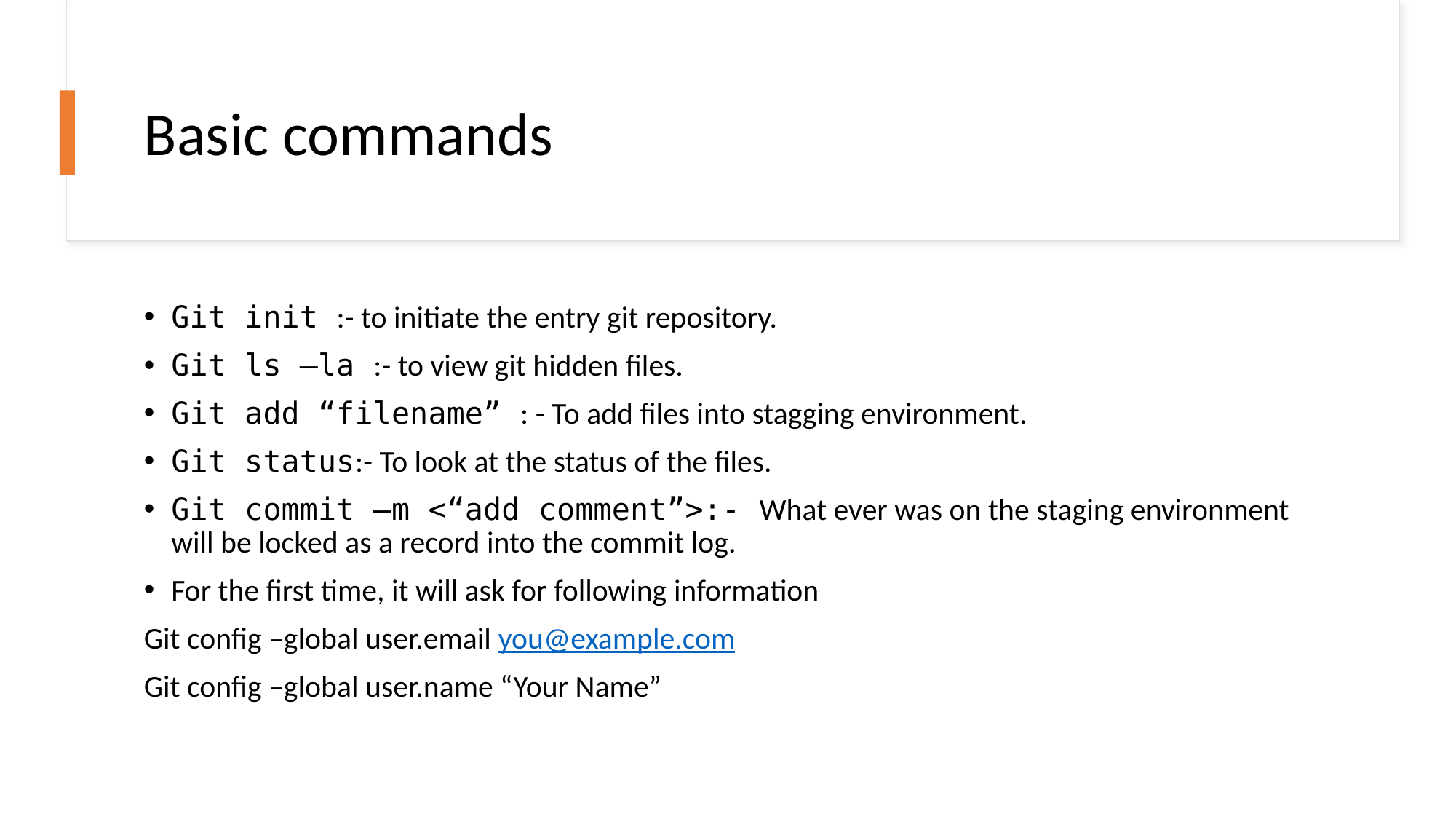

# Basic commands

Git init :- to initiate the entry git repository.
Git ls –la :- to view git hidden files.
Git add “filename” : - To add files into stagging environment.
Git status:- To look at the status of the files.
Git commit –m <“add comment”>:- What ever was on the staging environment will be locked as a record into the commit log.
For the first time, it will ask for following information
Git config –global user.email you@example.com
Git config –global user.name “Your Name”